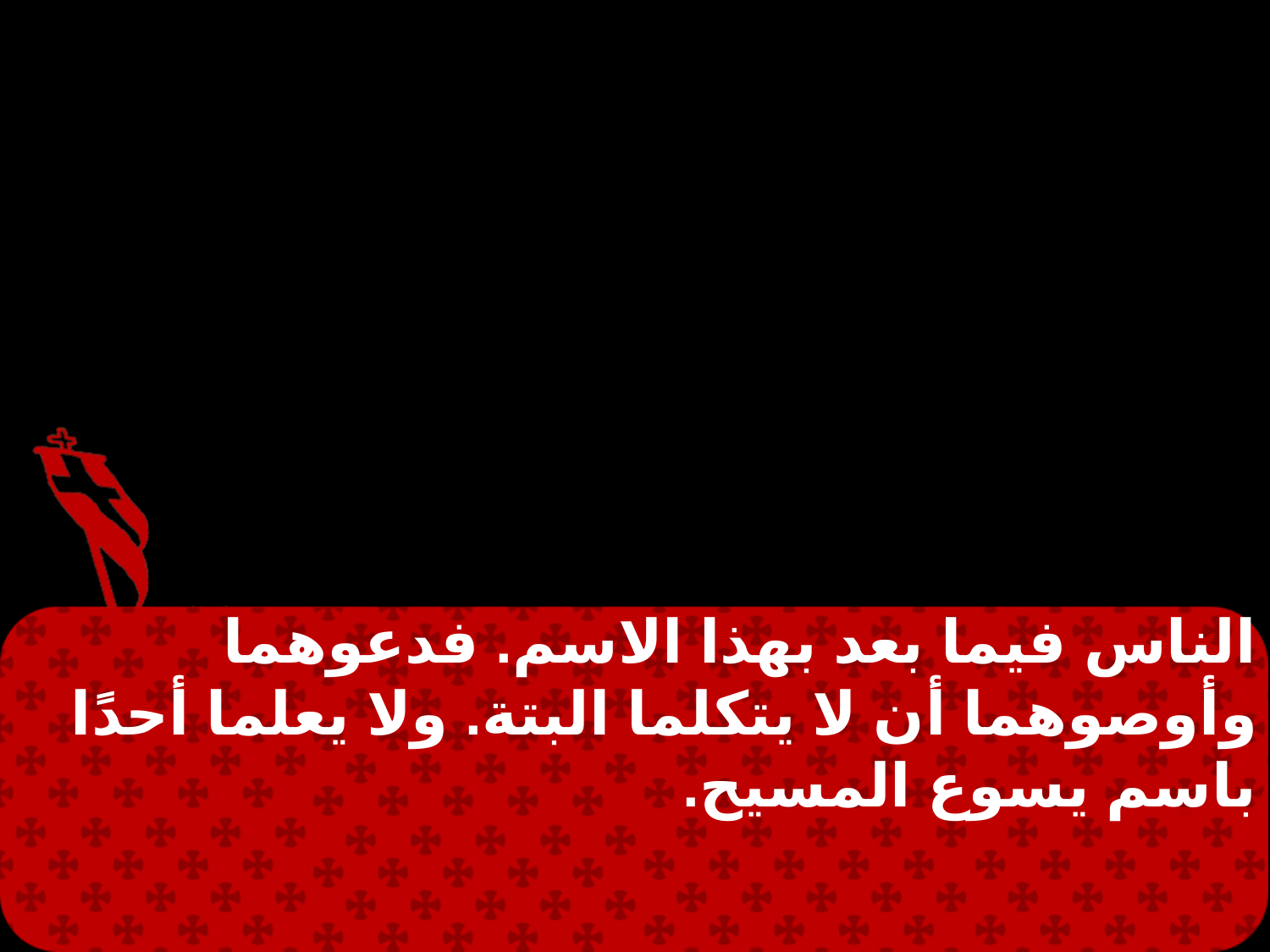

الناس فيما بعد بهذا الاسم. فدعوهما وأوصوهما أن لا يتكلما البتة. ولا يعلما أحدًا باسم يسوع المسيح.